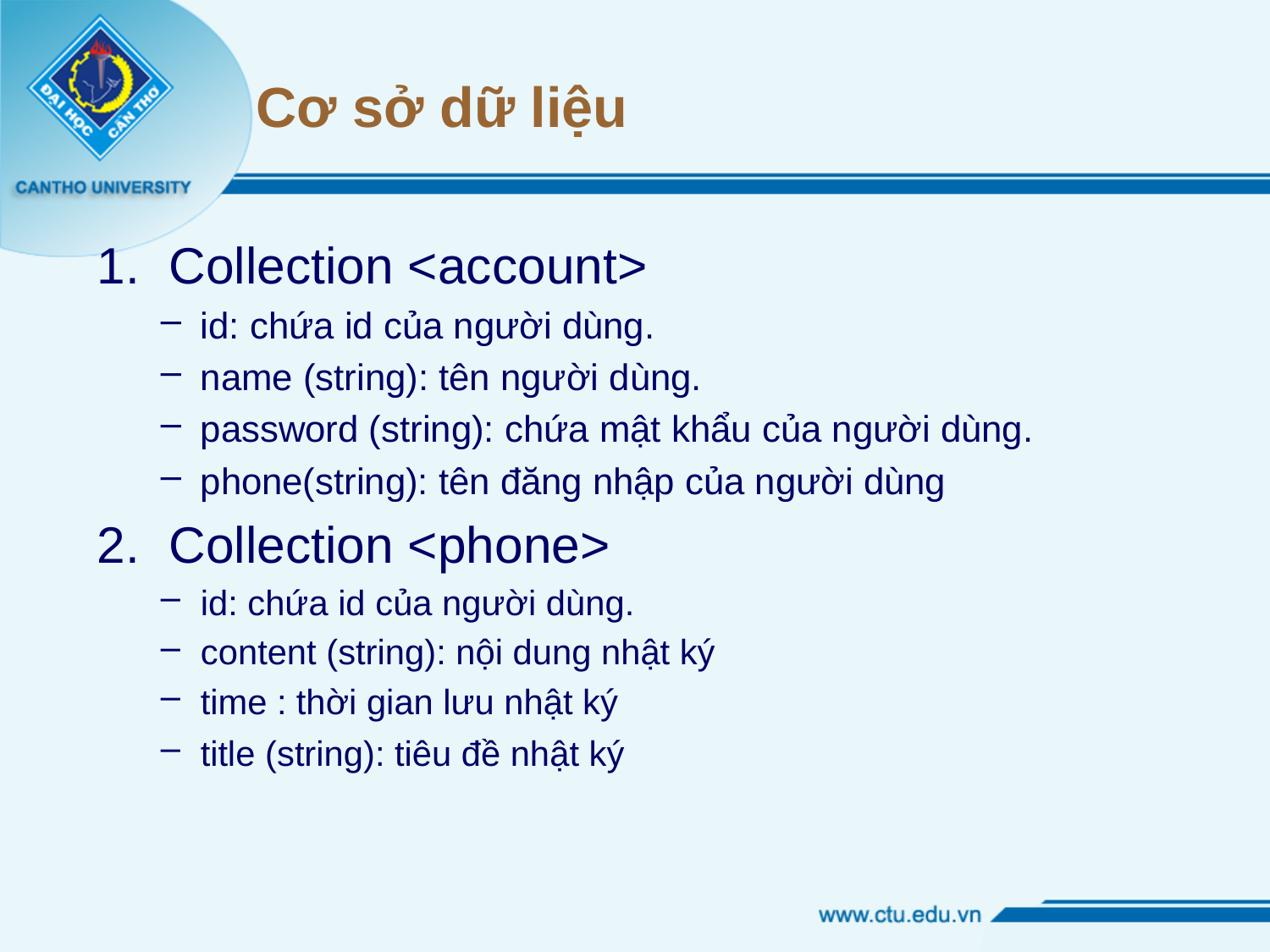

# Cơ sở dữ liệu
Collection <account>
id: chứa id của người dùng.
name (string): tên người dùng.
password (string): chứa mật khẩu của người dùng.
phone(string): tên đăng nhập của người dùng
Collection <phone>
id: chứa id của người dùng.
content (string): nội dung nhật ký
time : thời gian lưu nhật ký
title (string): tiêu đề nhật ký